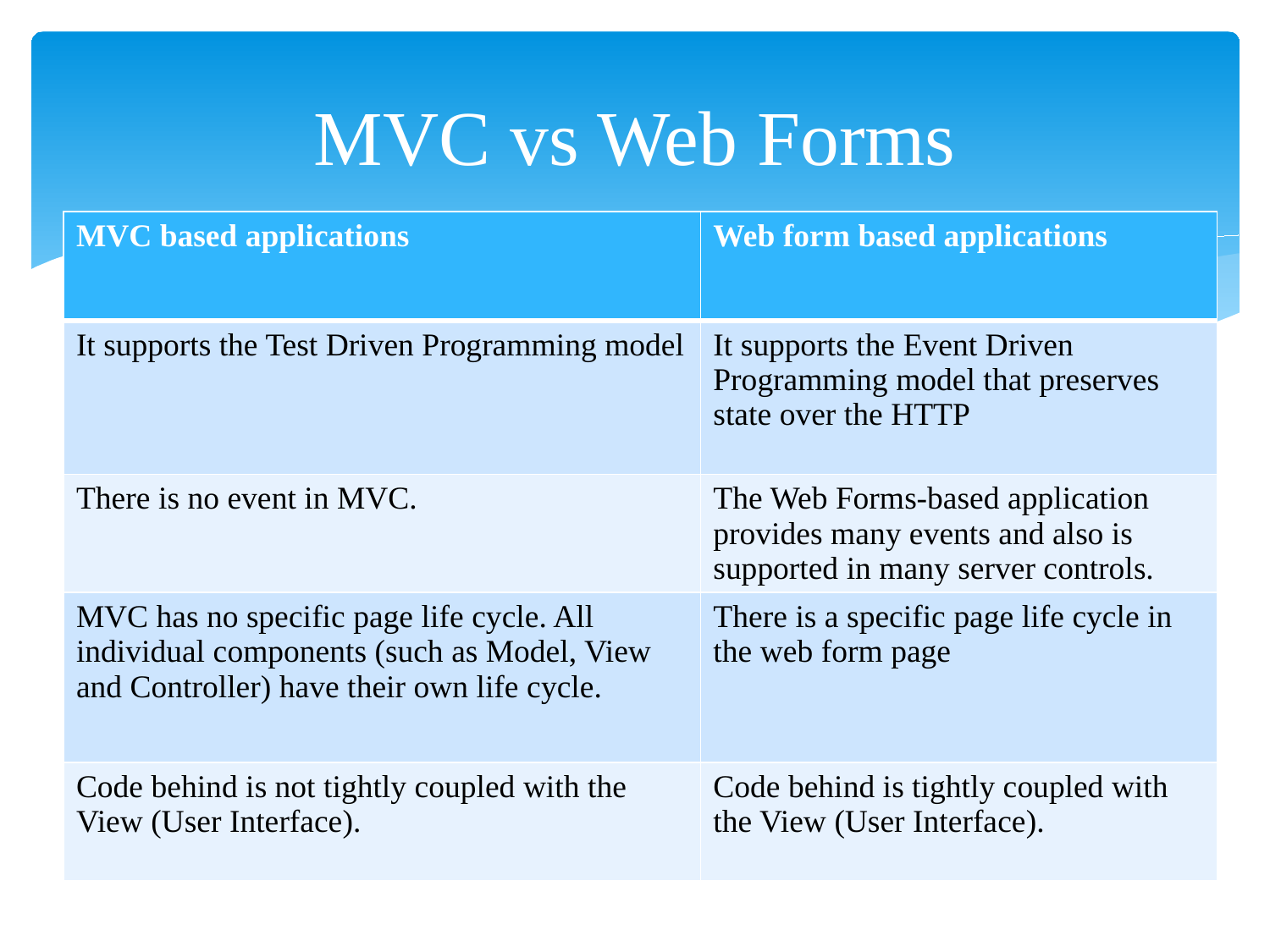

# MVC vs Web Forms
| MVC based applications | Web form based applications |
| --- | --- |
| It supports the Test Driven Programming model | It supports the Event Driven Programming model that preserves state over the HTTP |
| There is no event in MVC. | The Web Forms-based application provides many events and also is supported in many server controls. |
| MVC has no specific page life cycle. All individual components (such as Model, View and Controller) have their own life cycle. | There is a specific page life cycle in the web form page |
| Code behind is not tightly coupled with the View (User Interface). | Code behind is tightly coupled with the View (User Interface). |